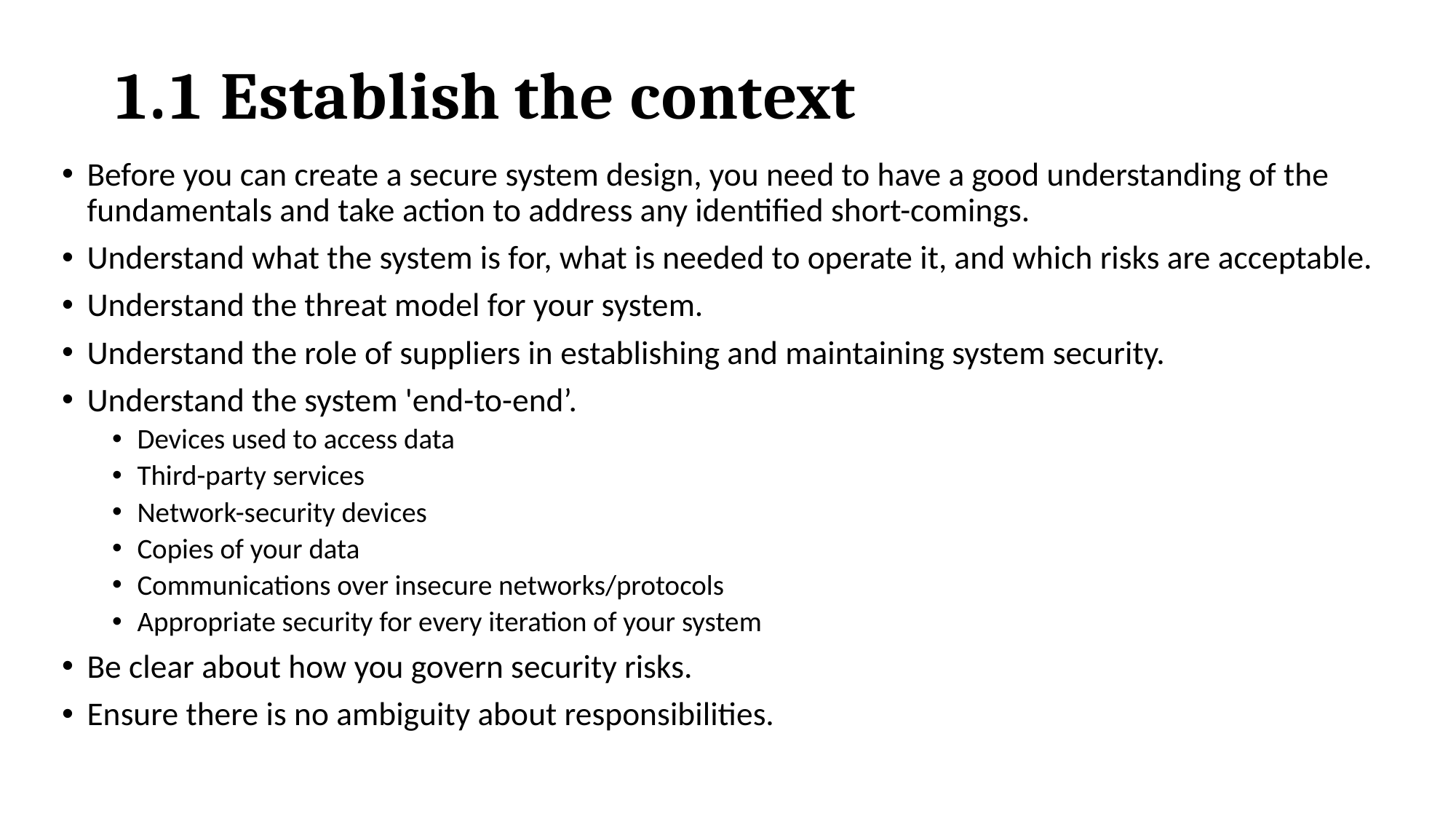

# 1.1 Establish the context
Before you can create a secure system design, you need to have a good understanding of the fundamentals and take action to address any identified short-comings.
Understand what the system is for, what is needed to operate it, and which risks are acceptable.
Understand the threat model for your system.
Understand the role of suppliers in establishing and maintaining system security.
Understand the system 'end-to-end’.
Devices used to access data
Third-party services
Network-security devices
Copies of your data
Communications over insecure networks/protocols
Appropriate security for every iteration of your system
Be clear about how you govern security risks.
Ensure there is no ambiguity about responsibilities.